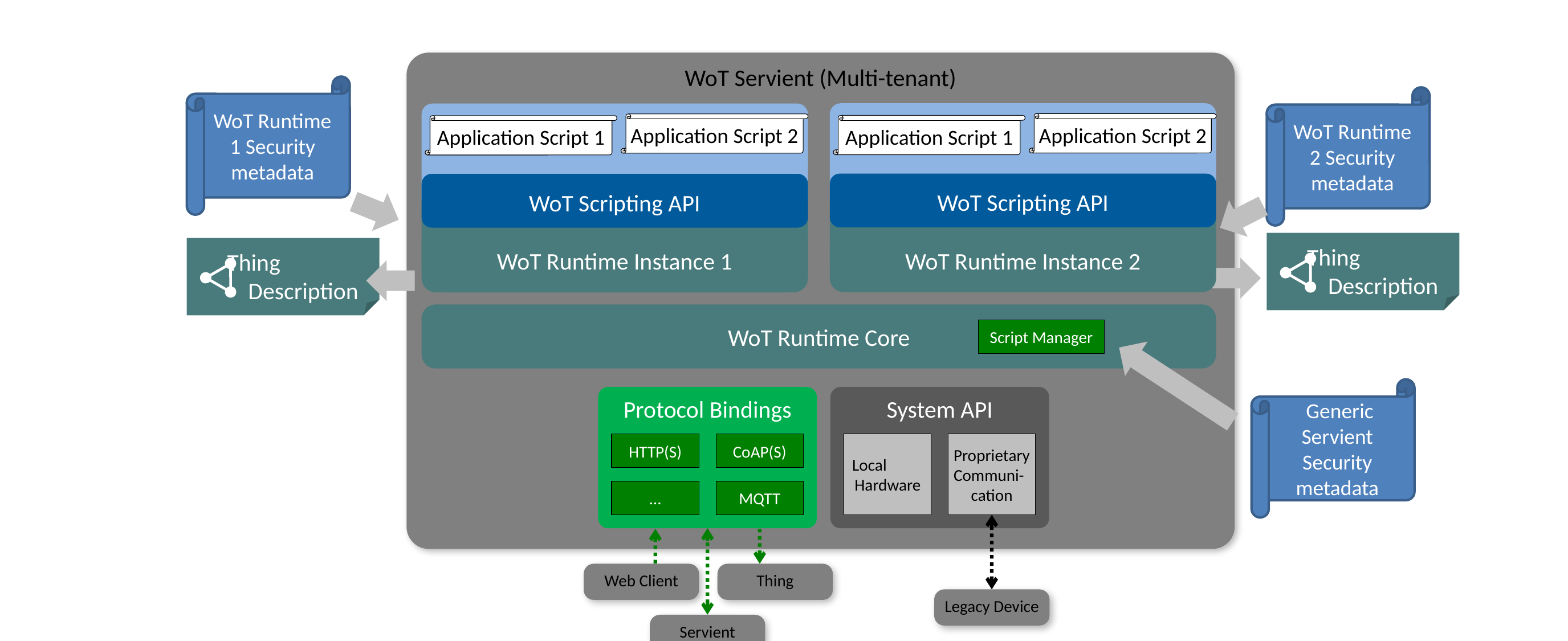

WoT Servient (Multi-tenant)
WoT Runtime 1 Security metadata
WoT Runtime 2 Security metadata

Application Script 2
Application Script 2
Application Script 1
Application Script 1
WoT Scripting API
WoT Scripting API

WoT Runtime Instance 2
WoT Runtime Instance 1
Thing
Description
Thing
Description

WoT Runtime Core

Script Manager
 Generic Servient Security metadata
System API
Protocol Bindings
Proprietary
Communi-
cation
HTTP(S)
CoAP(S)
Local
Hardware
…
MQTT

Web Client
Thing
Legacy Device
Servient